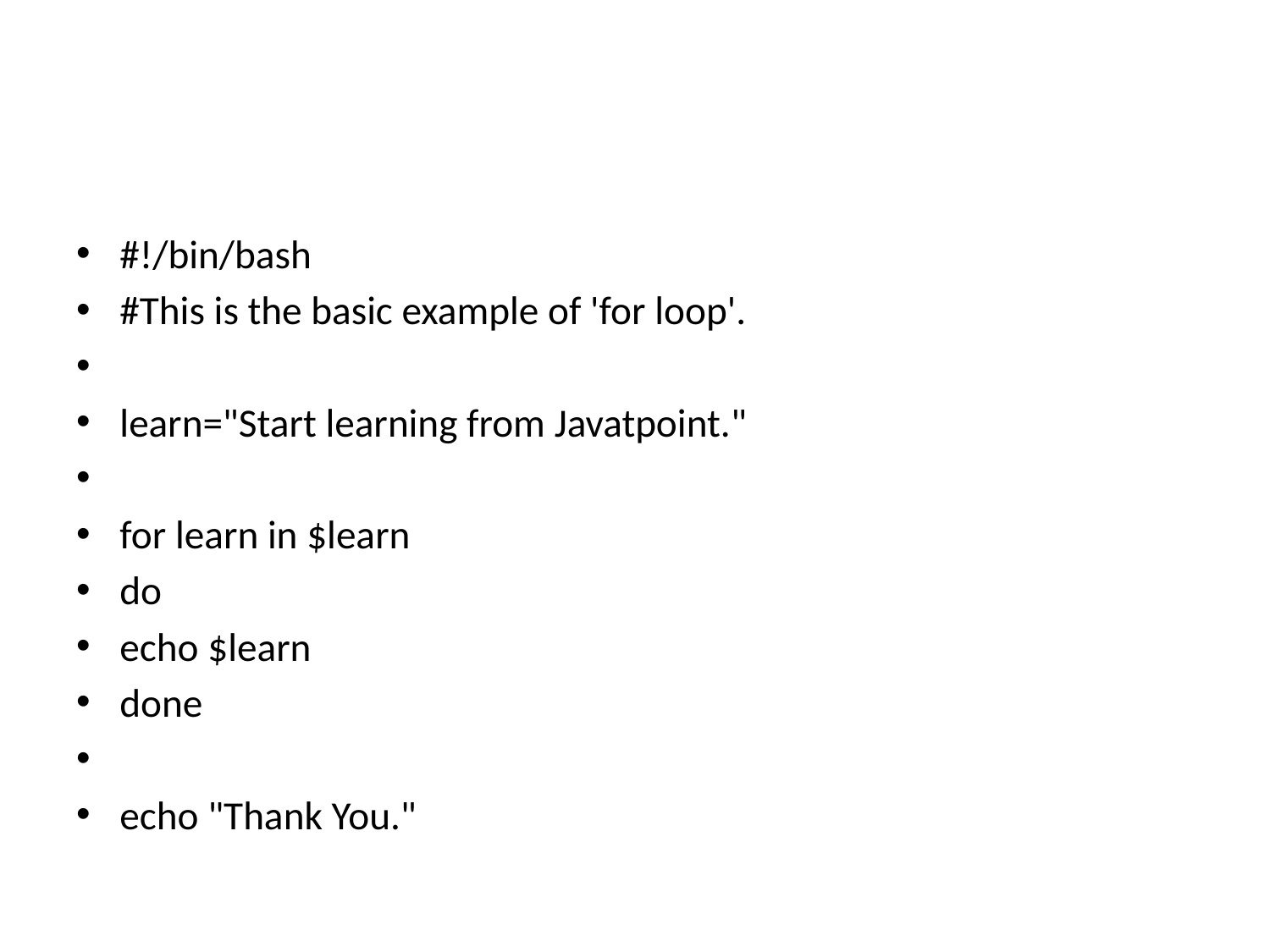

#
#!/bin/bash
#This is the basic example of 'for loop'.

learn="Start learning from Javatpoint."

for learn in $learn
do
echo $learn
done

echo "Thank You."